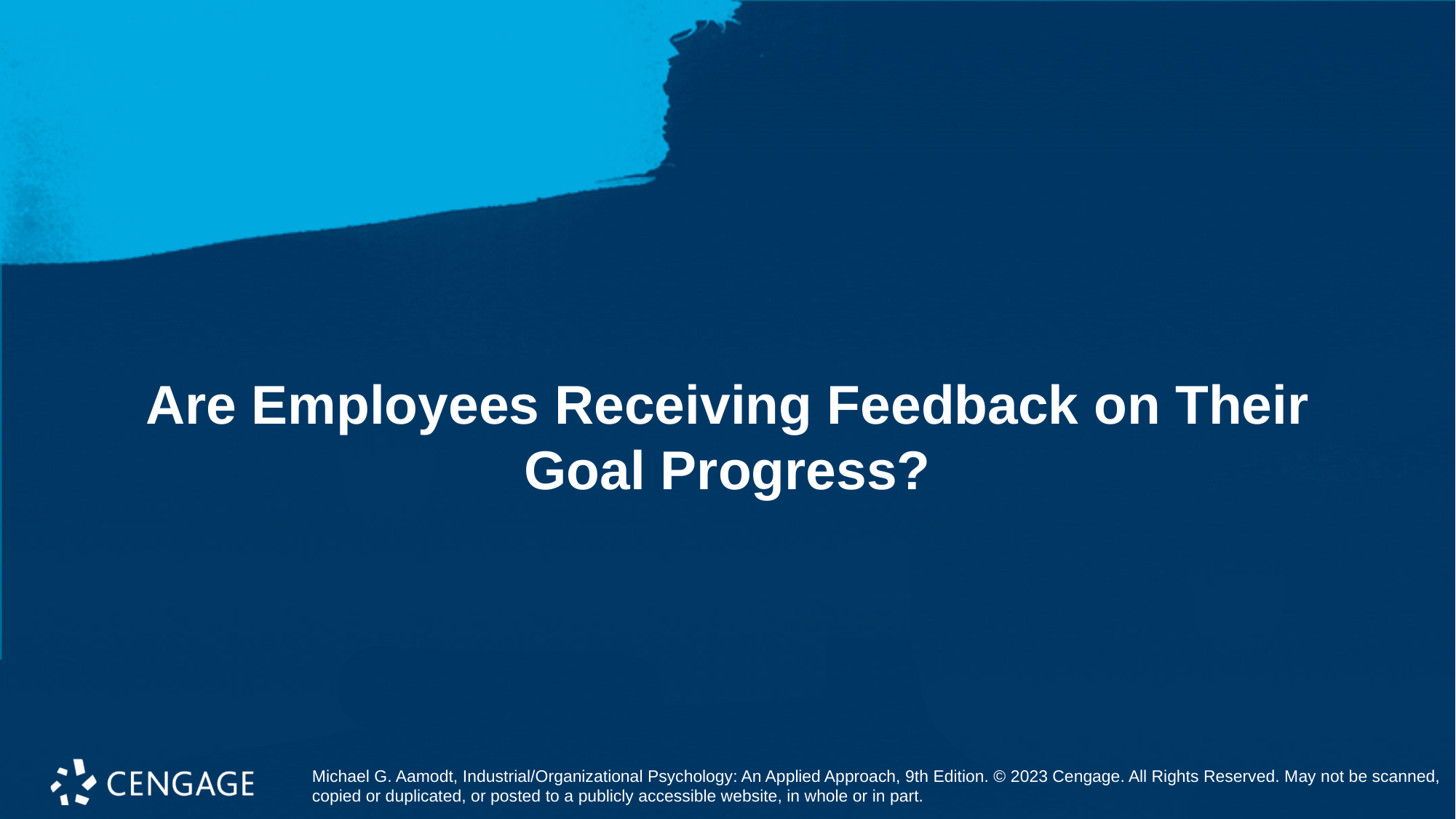

# Are Employees Receiving Feedback on Their Goal Progress?